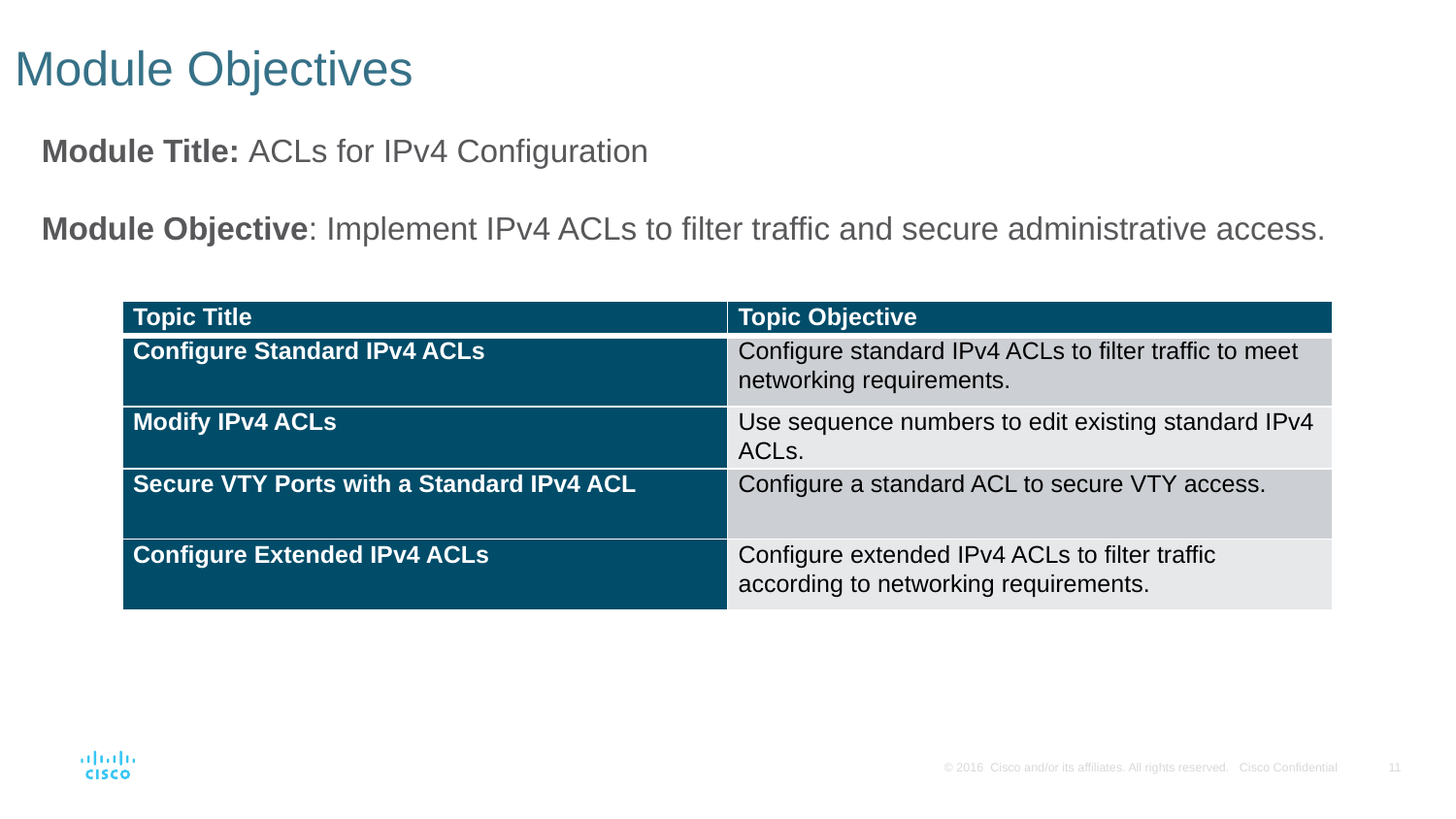

# Module Objectives
Module Title: ACLs for IPv4 Configuration

Module Objective: Implement IPv4 ACLs to filter traffic and secure administrative access.
| Topic Title | Topic Objective |
| --- | --- |
| Configure Standard IPv4 ACLs | Configure standard IPv4 ACLs to filter traffic to meet networking requirements. |
| Modify IPv4 ACLs | Use sequence numbers to edit existing standard IPv4 ACLs. |
| Secure VTY Ports with a Standard IPv4 ACL | Configure a standard ACL to secure VTY access. |
| Configure Extended IPv4 ACLs | Configure extended IPv4 ACLs to filter traffic according to networking requirements. |